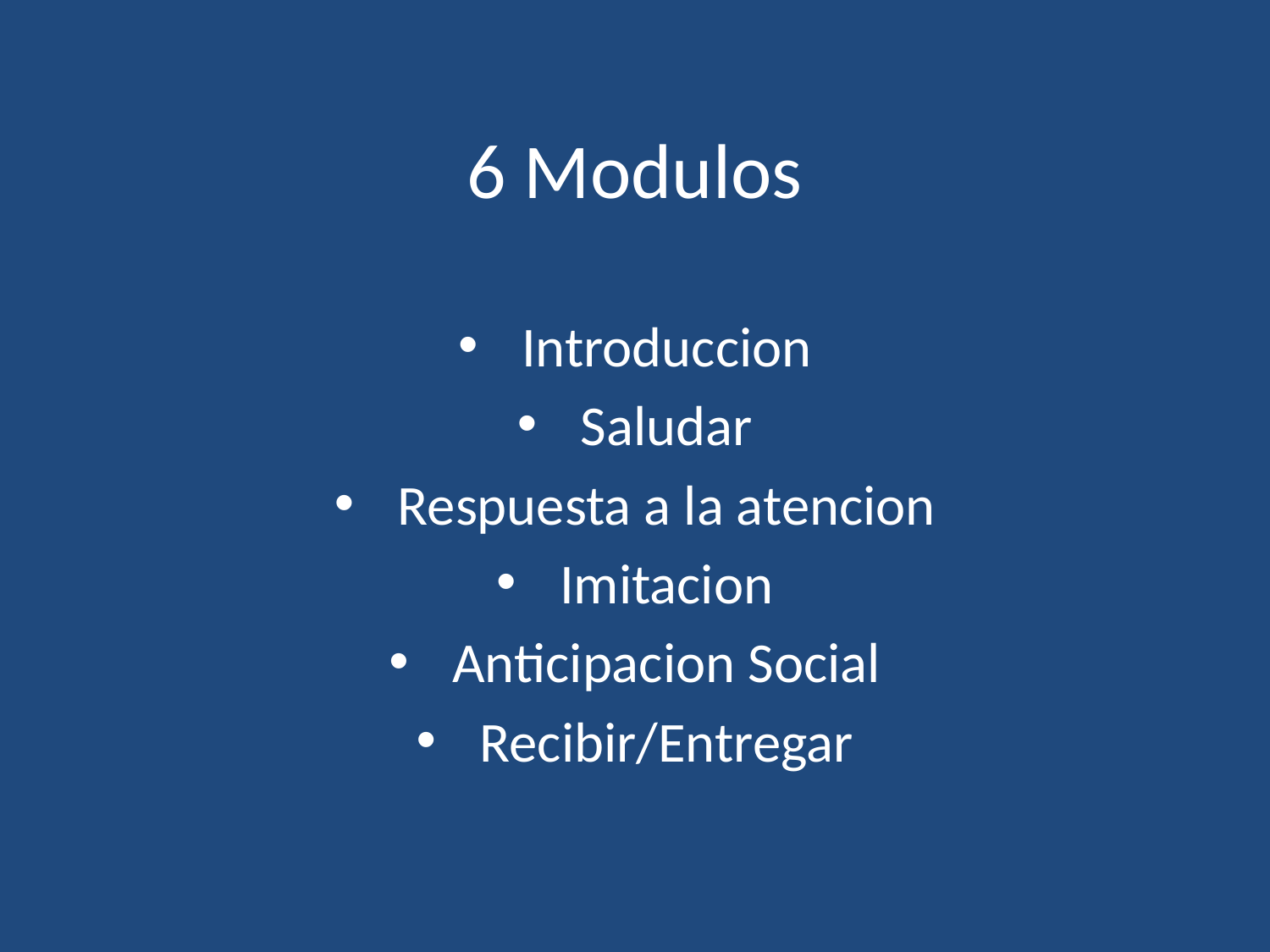

# 6 Modulos
Introduccion
Saludar
Respuesta a la atencion
Imitacion
Anticipacion Social
Recibir/Entregar